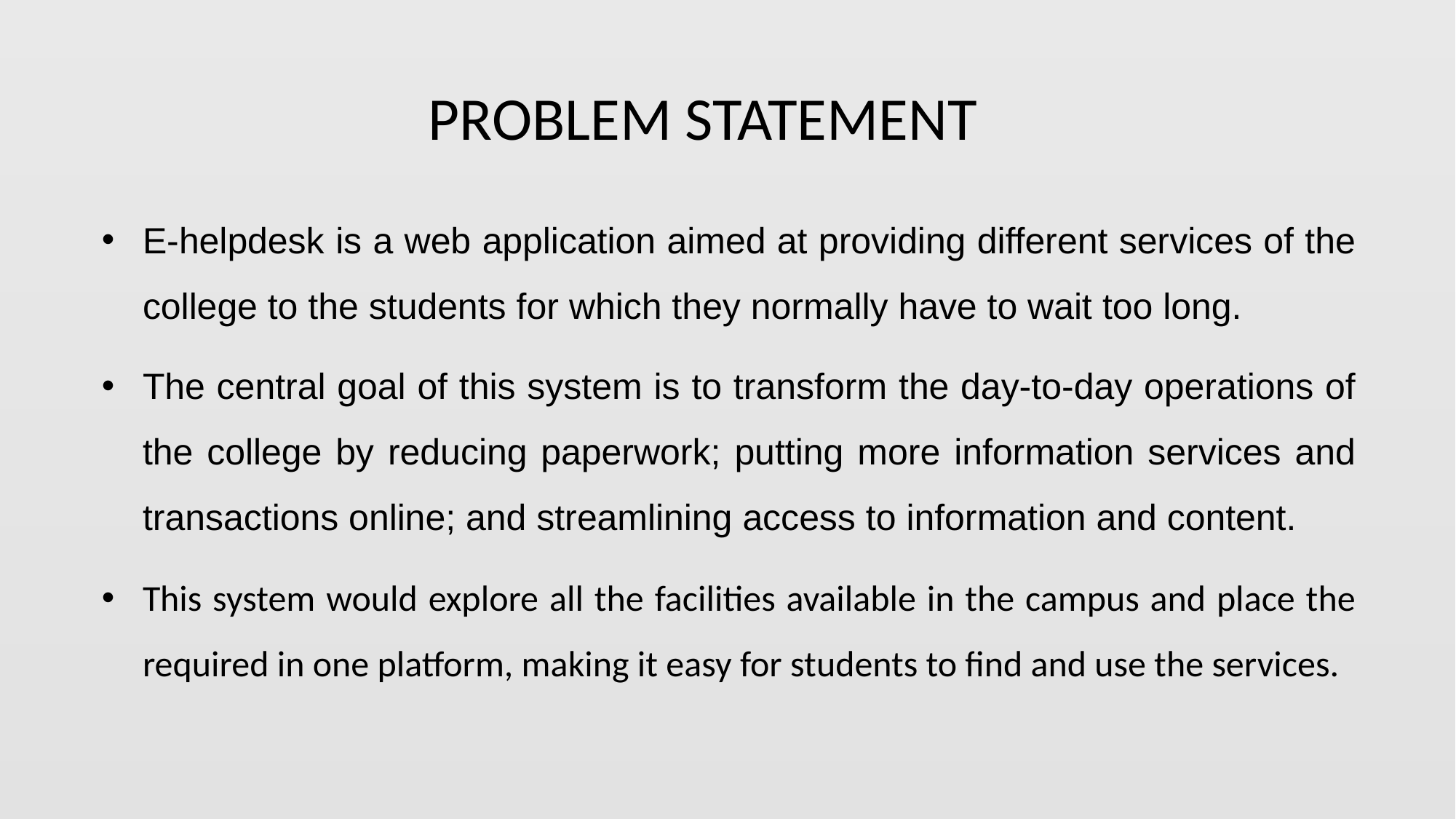

# PROBLEM STATEMENT
E-helpdesk is a web application aimed at providing different services of the college to the students for which they normally have to wait too long.
The central goal of this system is to transform the day-to-day operations of the college by reducing paperwork; putting more information services and transactions online; and streamlining access to information and content.
This system would explore all the facilities available in the campus and place the required in one platform, making it easy for students to find and use the services.